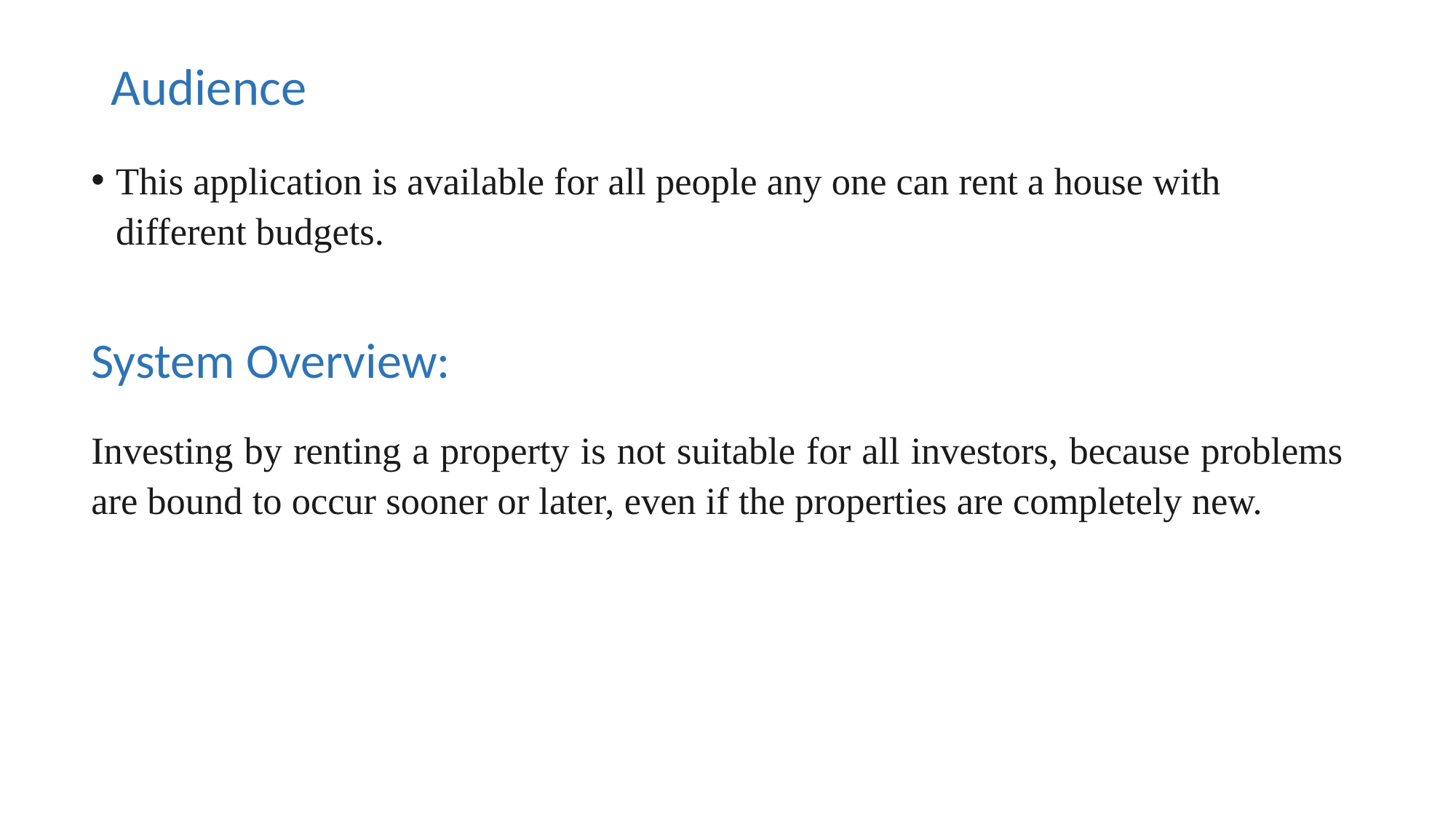

# Audience
This application is available for all people any one can rent a house with different budgets.

System Overview:

Investing by renting a property is not suitable for all investors, because problems are bound to occur sooner or later, even if the properties are completely new.